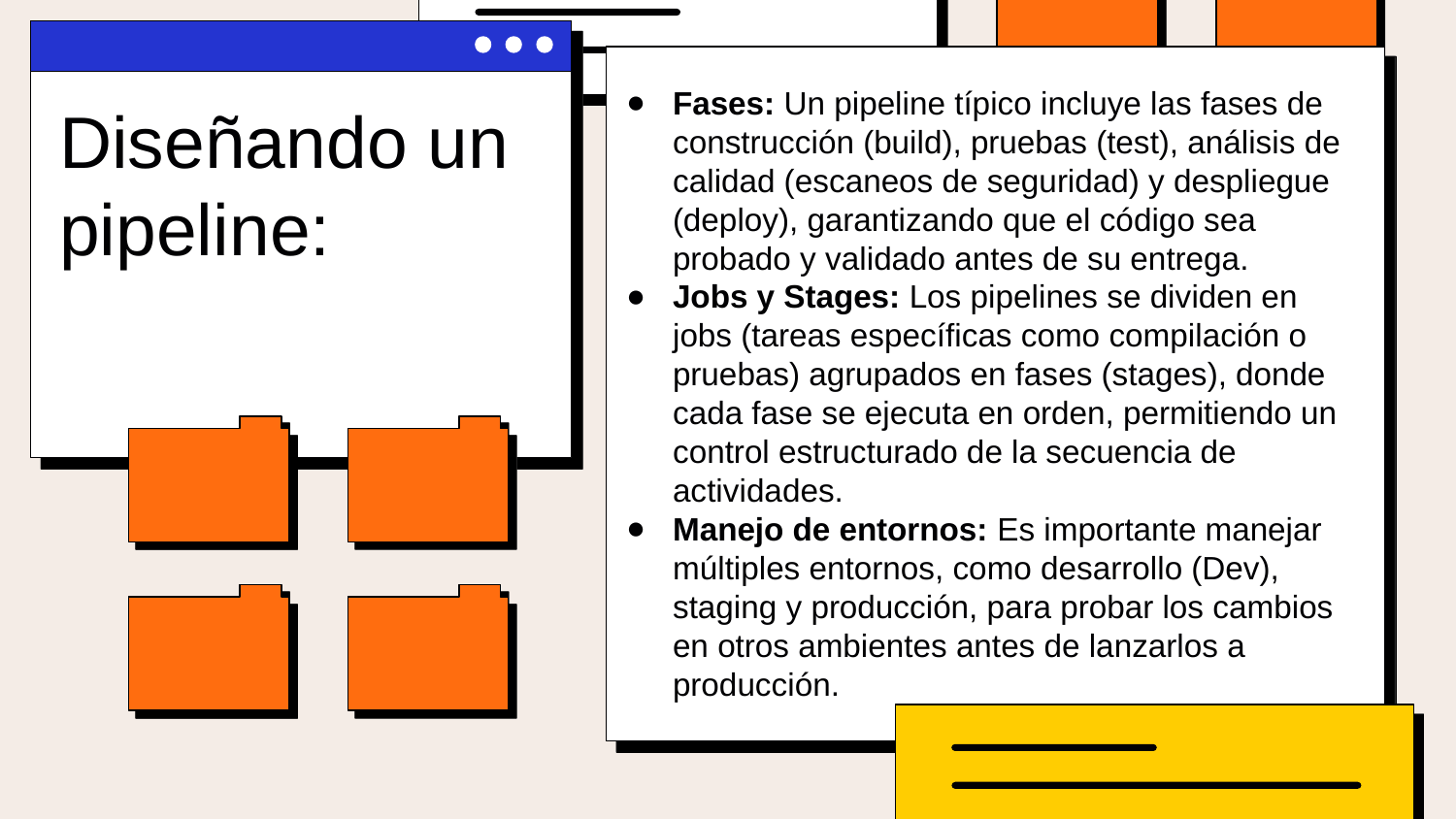

Fases: Un pipeline típico incluye las fases de construcción (build), pruebas (test), análisis de calidad (escaneos de seguridad) y despliegue (deploy), garantizando que el código sea probado y validado antes de su entrega.
Jobs y Stages: Los pipelines se dividen en jobs (tareas específicas como compilación o pruebas) agrupados en fases (stages), donde cada fase se ejecuta en orden, permitiendo un control estructurado de la secuencia de actividades.
Manejo de entornos: Es importante manejar múltiples entornos, como desarrollo (Dev), staging y producción, para probar los cambios en otros ambientes antes de lanzarlos a producción.

# Diseñando un pipeline: